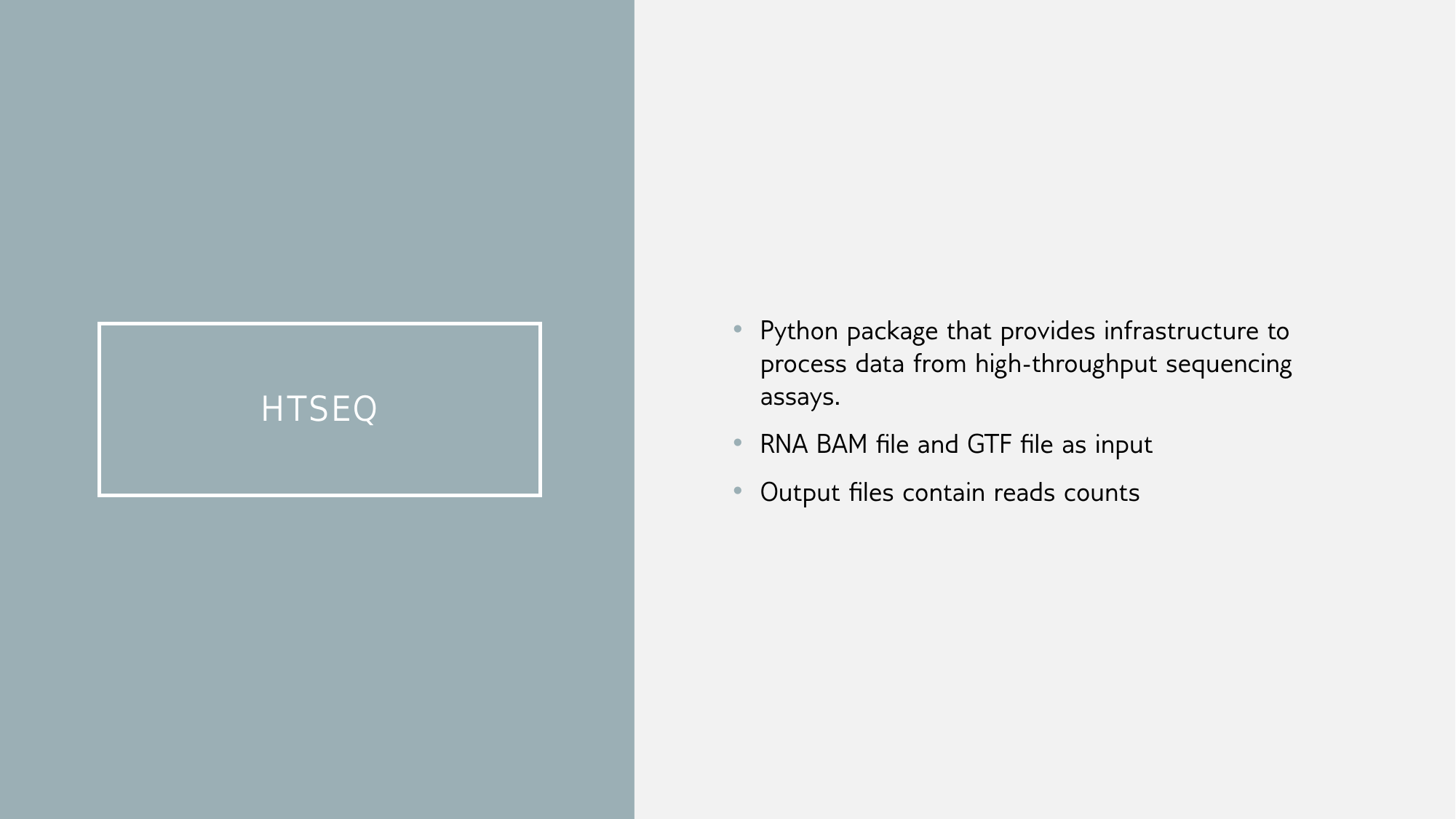

Python package that provides infrastructure to process data from high-throughput sequencing assays.
RNA BAM file and GTF file as input
Output files contain reads counts
# Htseq